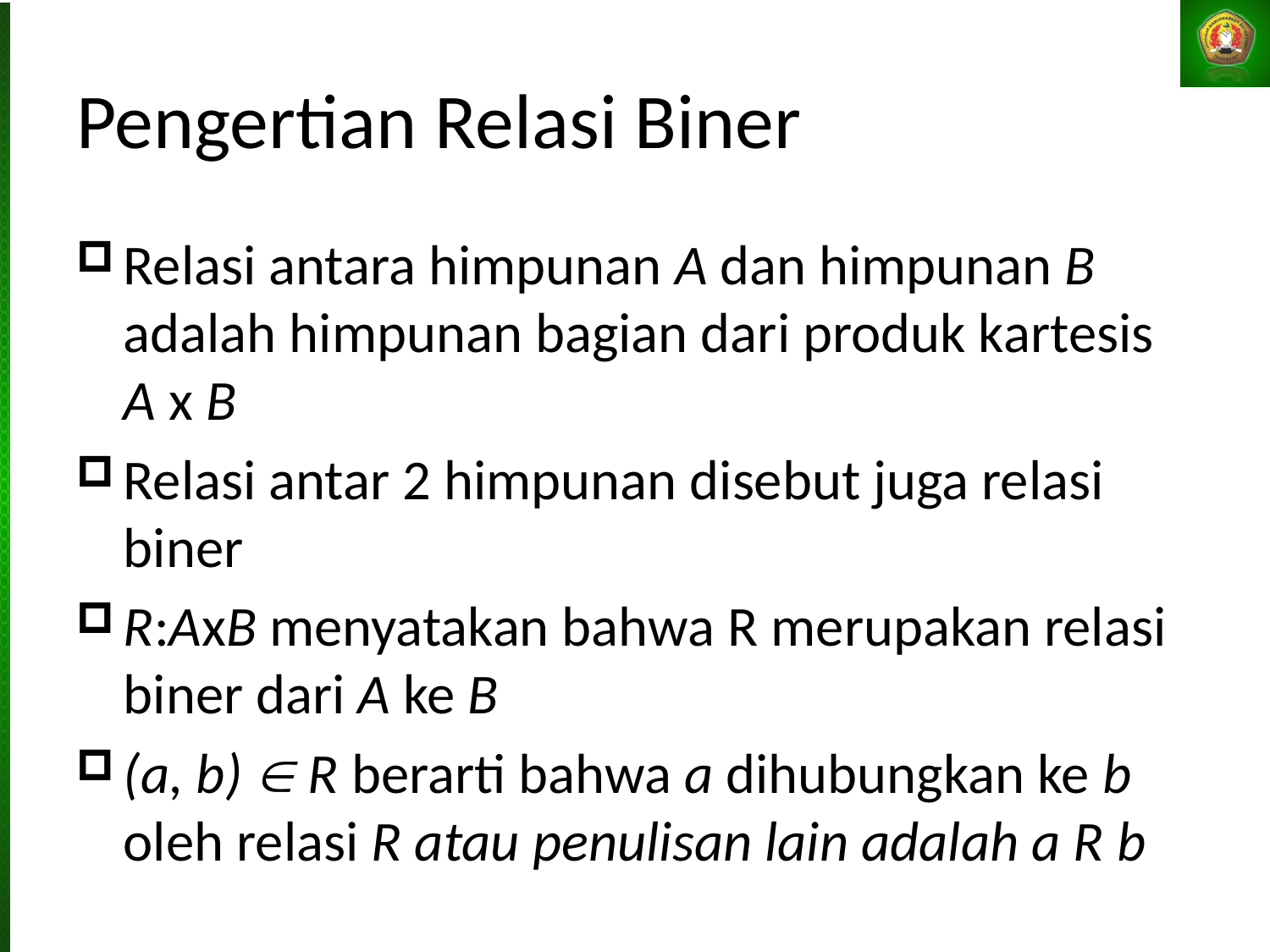

Pengertian Relasi Biner
Relasi antara himpunan A dan himpunan B adalah himpunan bagian dari produk kartesis A x B
Relasi antar 2 himpunan disebut juga relasi biner
R:AxB menyatakan bahwa R merupakan relasi biner dari A ke B
(a, b) ∈ R berarti bahwa a dihubungkan ke b oleh relasi R atau penulisan lain adalah a R b